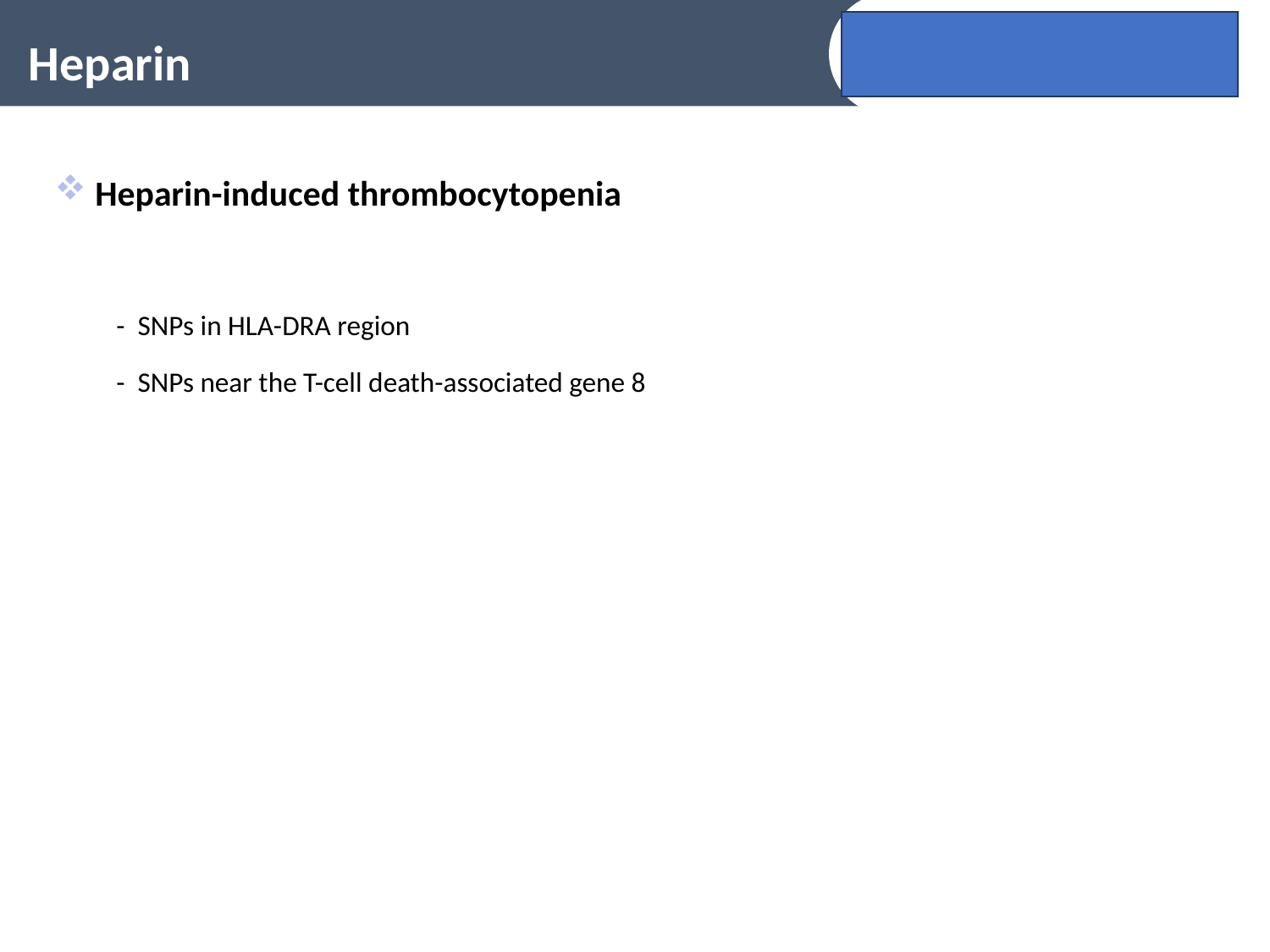

Heparin

 Heparin-induced thrombocytopenia

     -  SNPs in HLA-DRA region
     -  SNPs near the T-cell death-associated gene 8